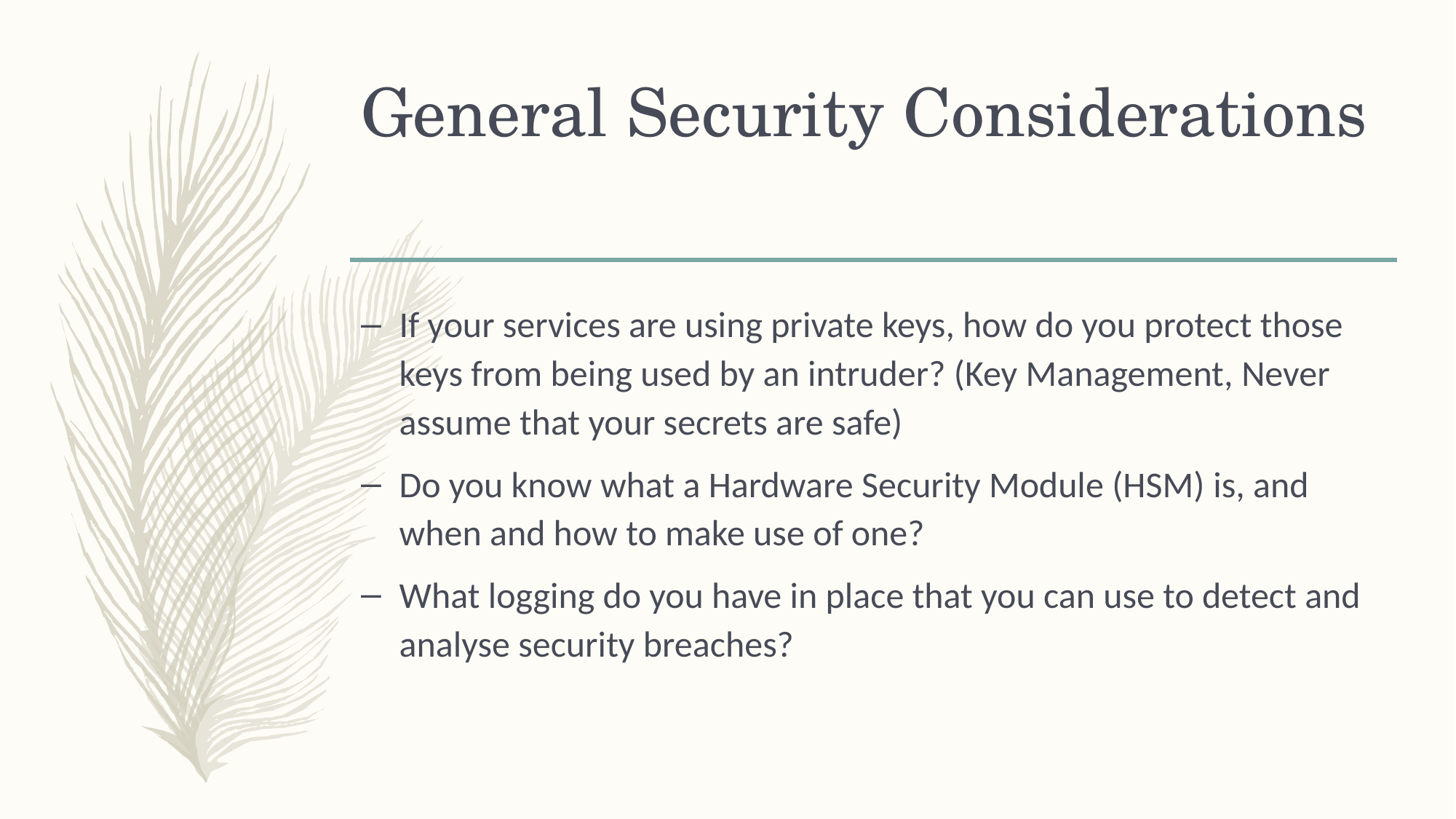

# General Security Considerations
If your services are using private keys, how do you protect those keys from being used by an intruder? (Key Management, Never assume that your secrets are safe)
Do you know what a Hardware Security Module (HSM) is, and when and how to make use of one?
What logging do you have in place that you can use to detect and analyse security breaches?